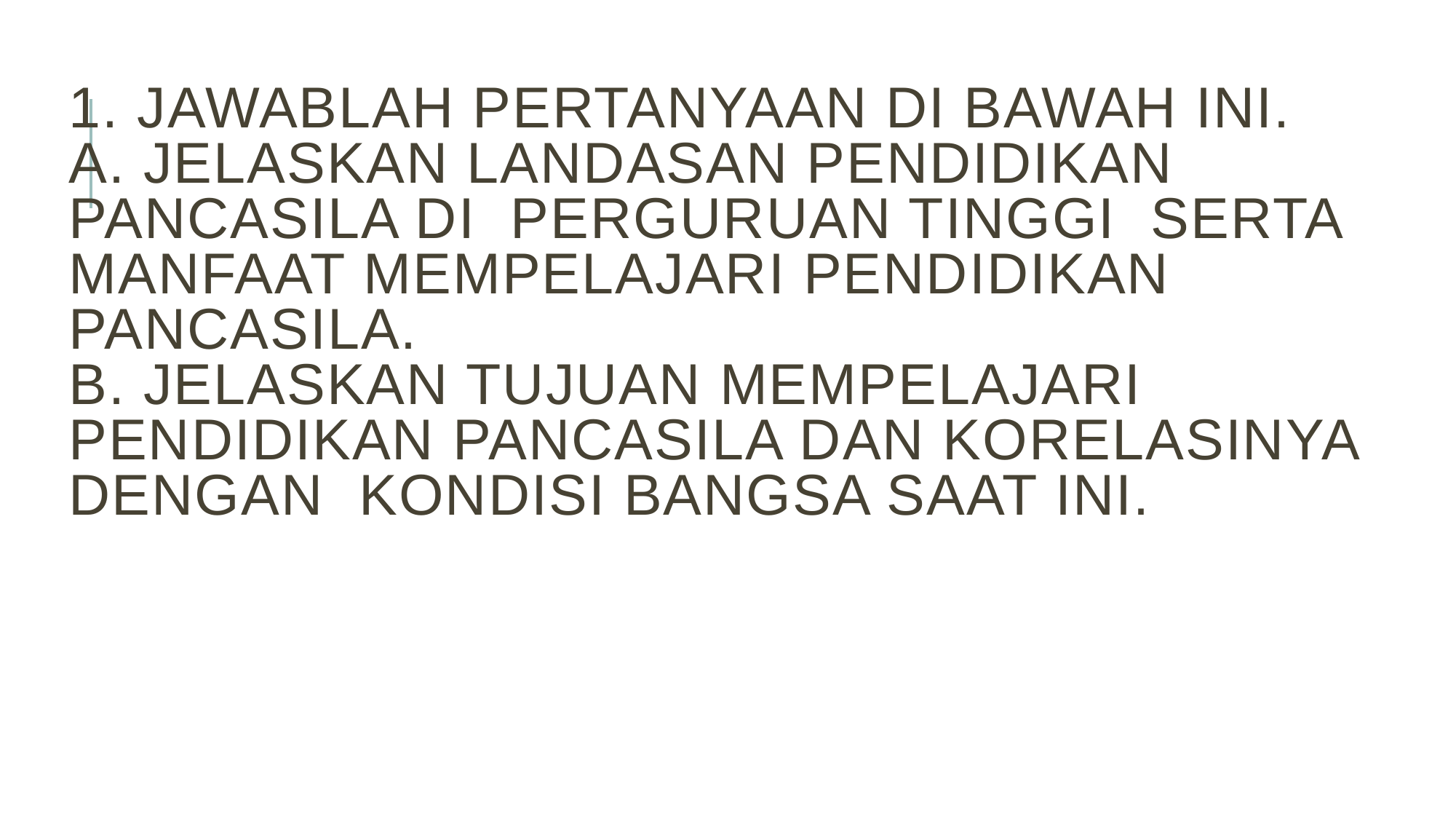

# 1. Jawablah pertanyaan di bawah ini. a. Jelaskan landasan pendidikan pancasila di  perguruan tinggi  serta manfaat mempelajari pendidikan pancasila. b. Jelaskan Tujuan MEMPELAJARI Pendidikan pancasila dan korelasinya dengan  kondisi bangsa saat ini.